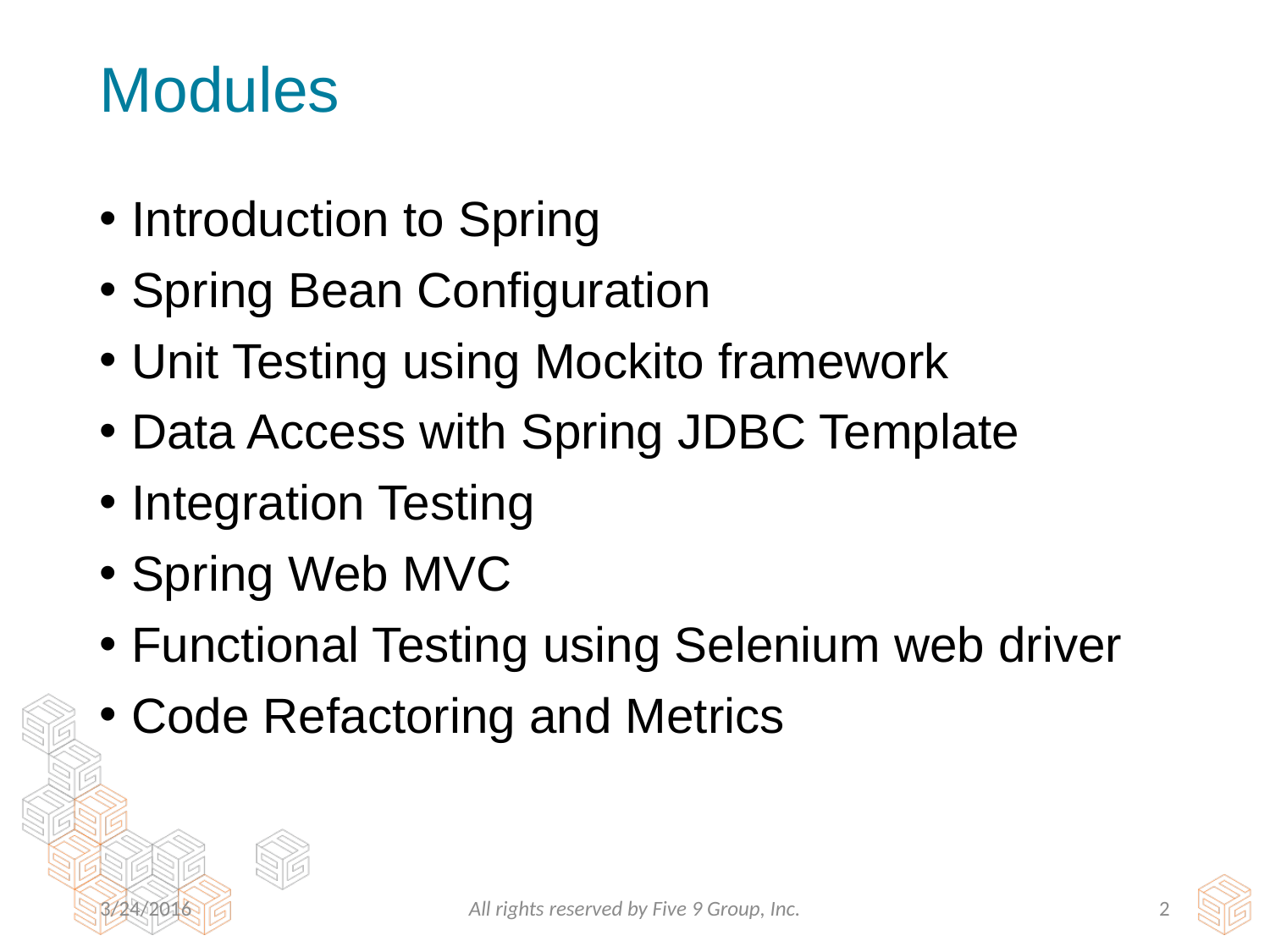

# Modules
Introduction to Spring
Spring Bean Configuration
Unit Testing using Mockito framework
Data Access with Spring JDBC Template
Integration Testing
Spring Web MVC
Functional Testing using Selenium web driver
Code Refactoring and Metrics

3/24/2016
All rights reserved by Five 9 Group, Inc.
2